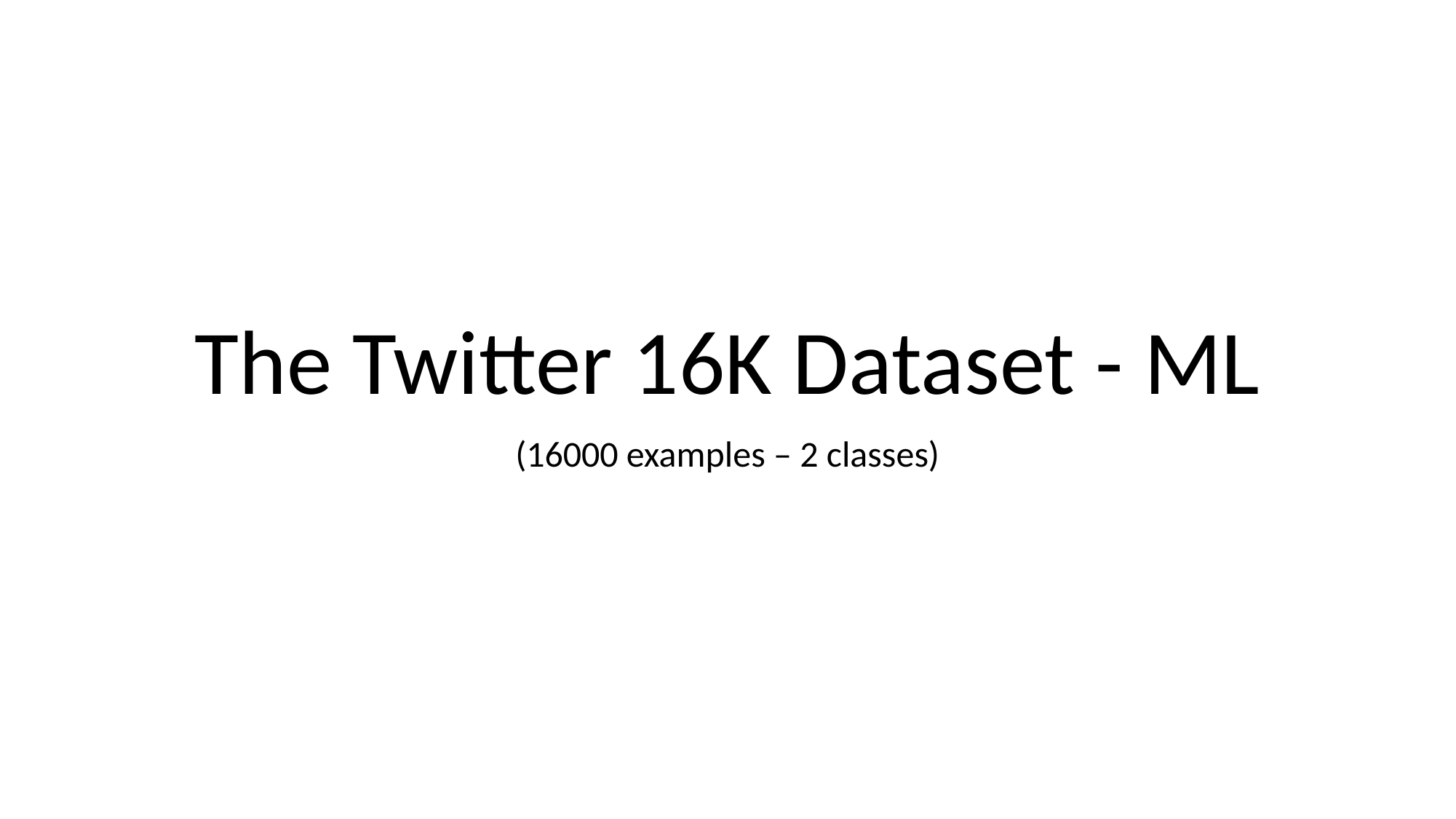

# The Twitter 16K Dataset - ML
(16000 examples – 2 classes)